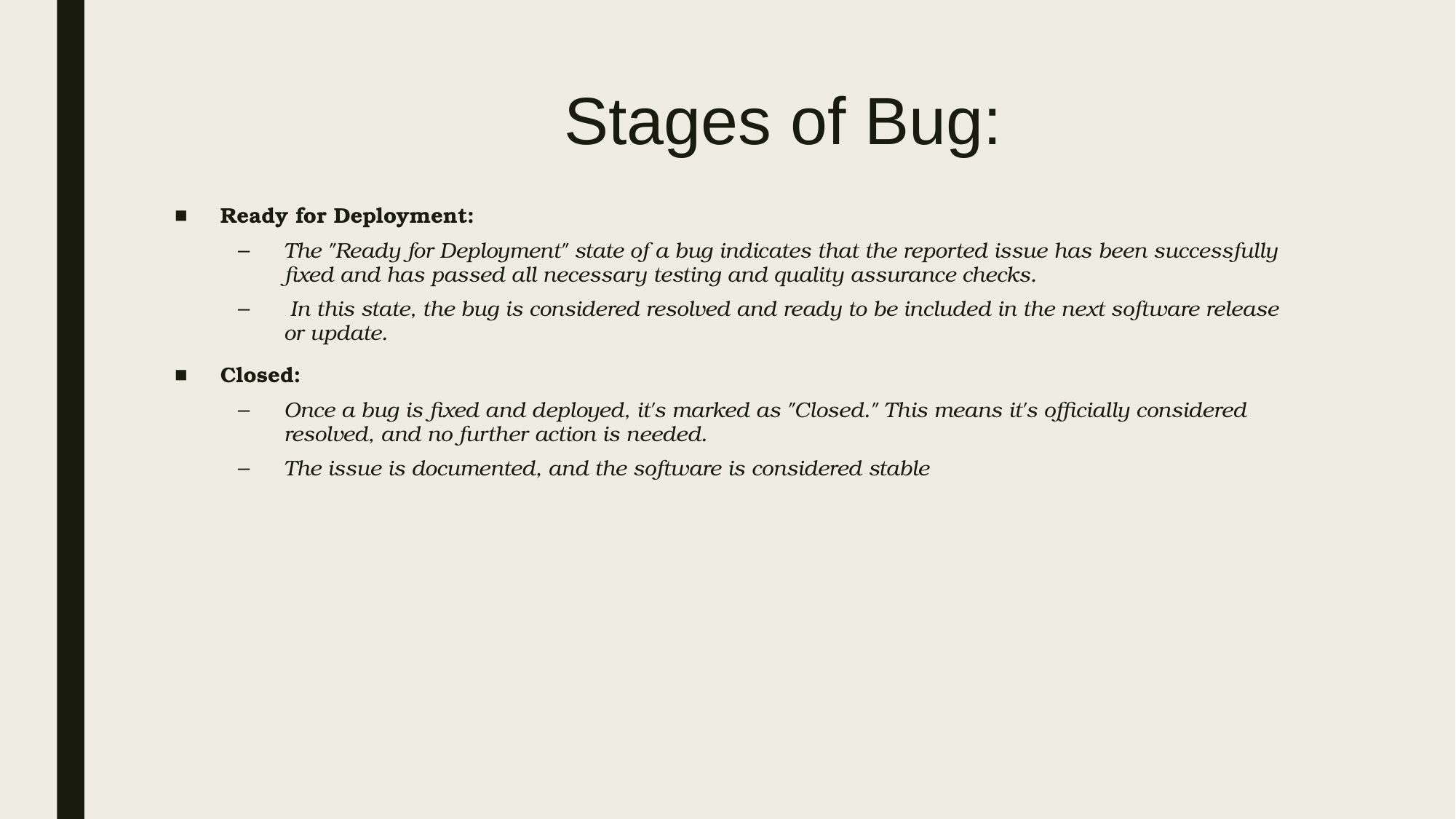

# Stages of Bug:
Ready for Deployment:
The "Ready for Deployment" state of a bug indicates that the reported issue has been successfully fixed and has passed all necessary testing and quality assurance checks.
 In this state, the bug is considered resolved and ready to be included in the next software release or update.
Closed:
Once a bug is fixed and deployed, it's marked as "Closed." This means it's officially considered resolved, and no further action is needed.
The issue is documented, and the software is considered stable